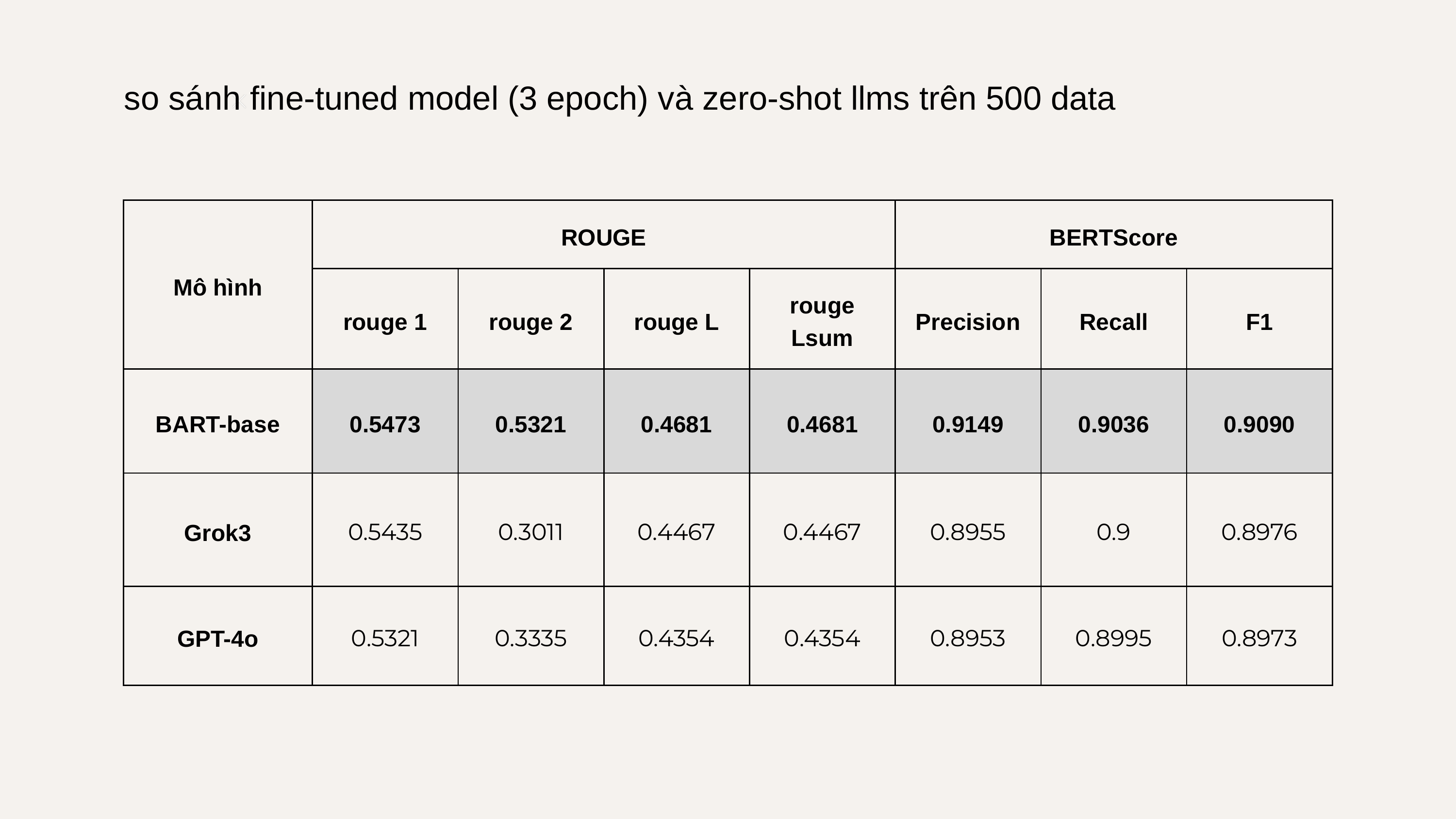

so sánh fine-tuned model (3 epoch) và zero-shot llms trên 500 data

| Mô hình | ROUGE | ROUGE | ROUGE | ROUGE | BERTScore | BERTScore | BERTScore |
| --- | --- | --- | --- | --- | --- | --- | --- |
| Mô hình | rouge 1 | rouge 2 | rouge L | rouge Lsum | Precision | Recall | F1 |
| BART-base | 0.5473 | 0.5321 | 0.4681 | 0.4681 | 0.9149 | 0.9036 | 0.9090 |
| Grok3 | 0.5435 | 0.3011 | 0.4467 | 0.4467 | 0.8955 | 0.9 | 0.8976 |
| GPT-4o | 0.5321 | 0.3335 | 0.4354 | 0.4354 | 0.8953 | 0.8995 | 0.8973 |